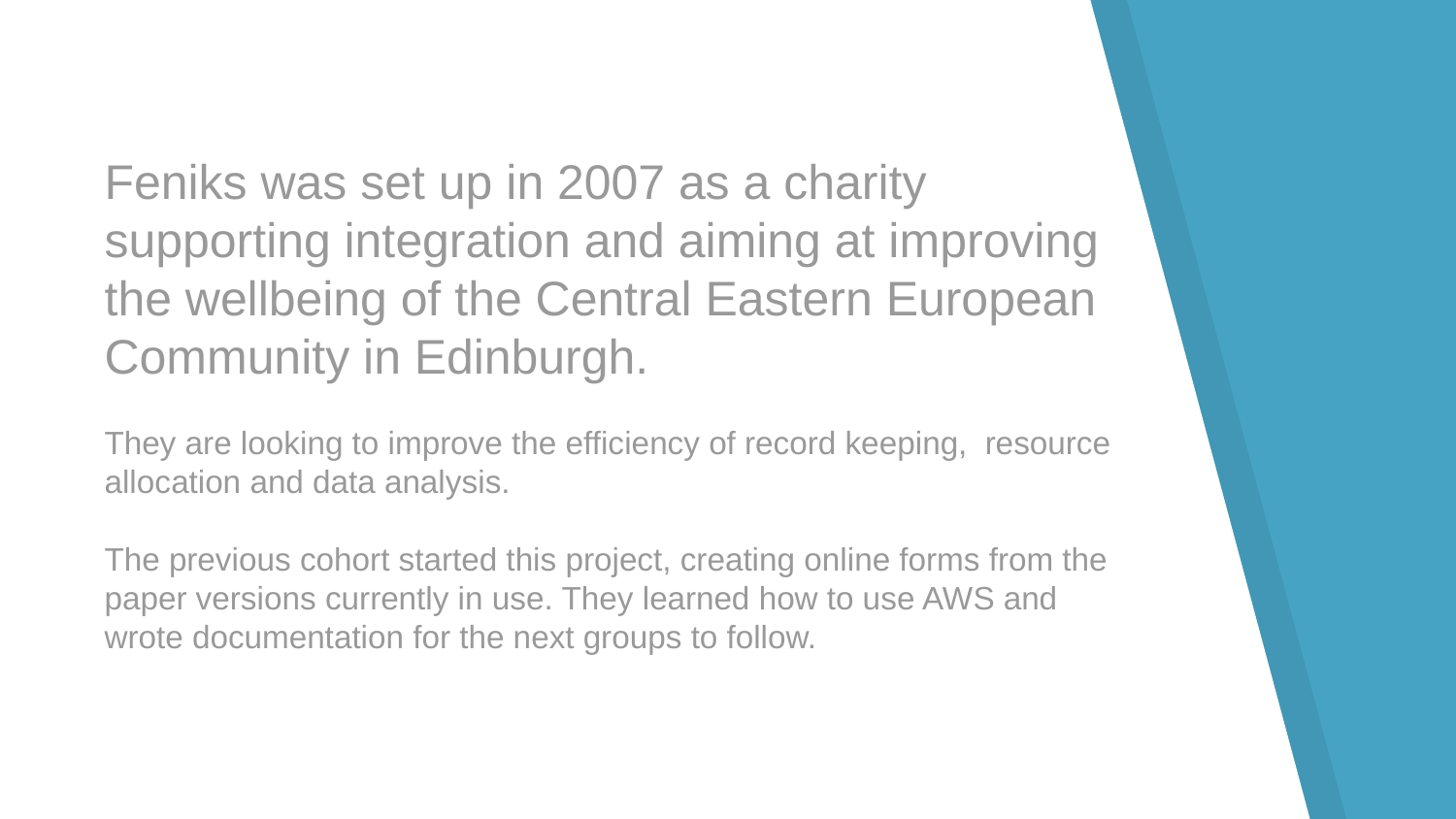

Feniks was set up in 2007 as a charity supporting integration and aiming at improving the wellbeing of the Central Eastern European Community in Edinburgh.

They are looking to improve the efficiency of record keeping,  resource allocation and data analysis.

The previous cohort started this project, creating online forms from the paper versions currently in use. They learned how to use AWS and wrote documentation for the next groups to follow.